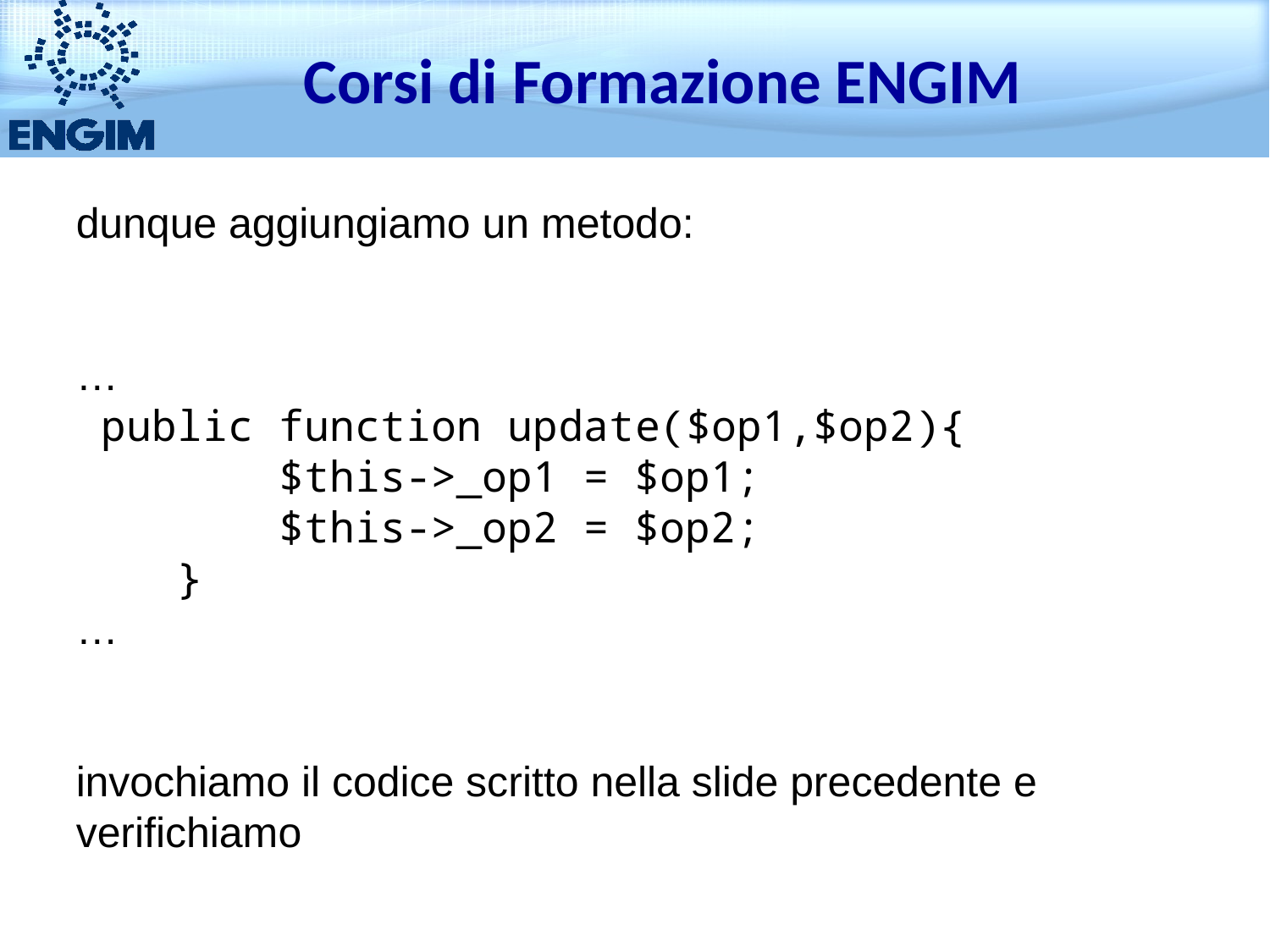

Corsi di Formazione ENGIM
dunque aggiungiamo un metodo:

…
 public function update($op1,$op2){
        $this->_op1 = $op1;
        $this->_op2 = $op2;
    }
…

invochiamo il codice scritto nella slide precedente e verifichiamo